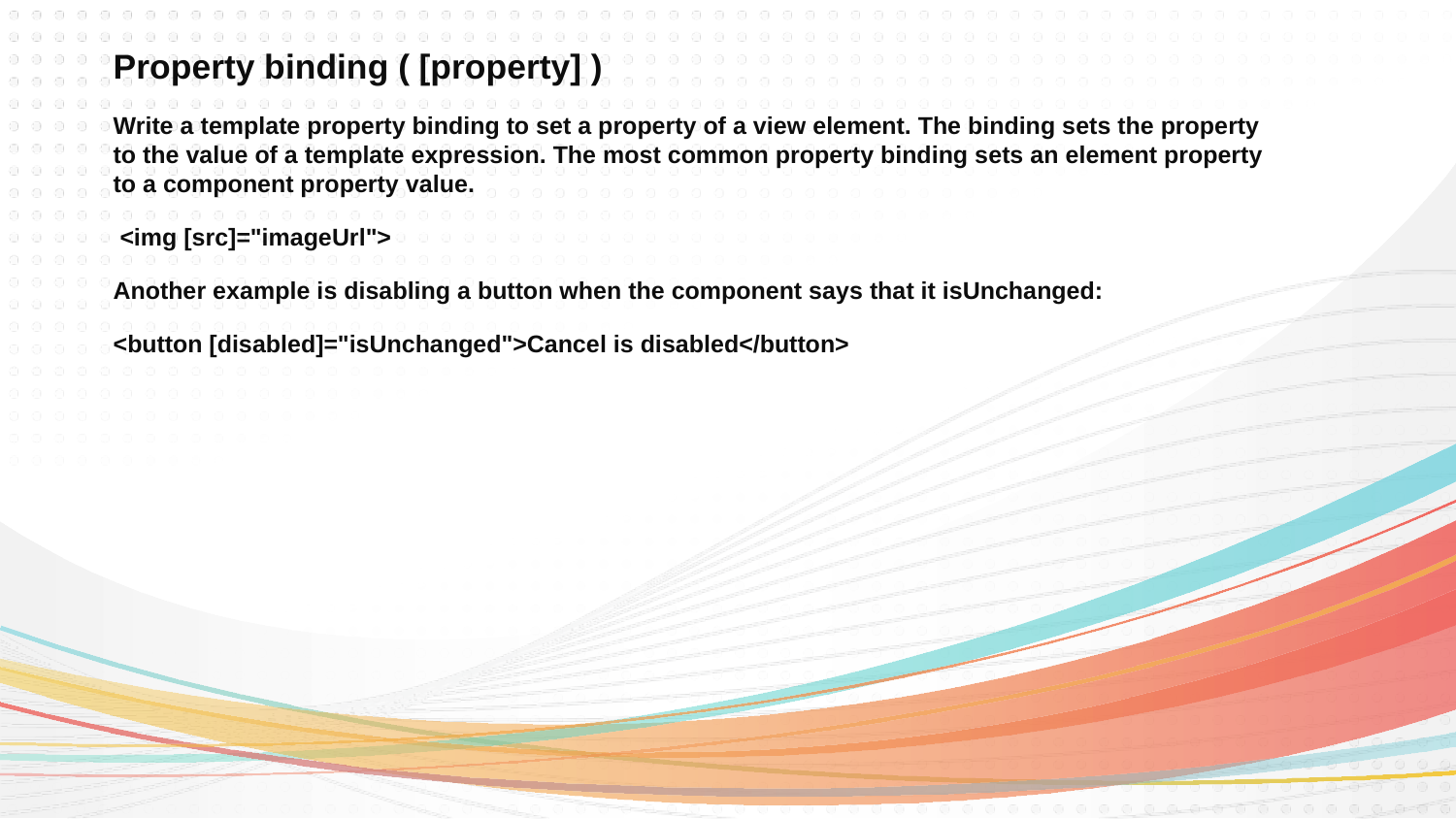

Property binding ( [property] )
Write a template property binding to set a property of a view element. The binding sets the property to the value of a template expression. The most common property binding sets an element property to a component property value.
 <img [src]="imageUrl">
Another example is disabling a button when the component says that it isUnchanged:
<button [disabled]="isUnchanged">Cancel is disabled</button>